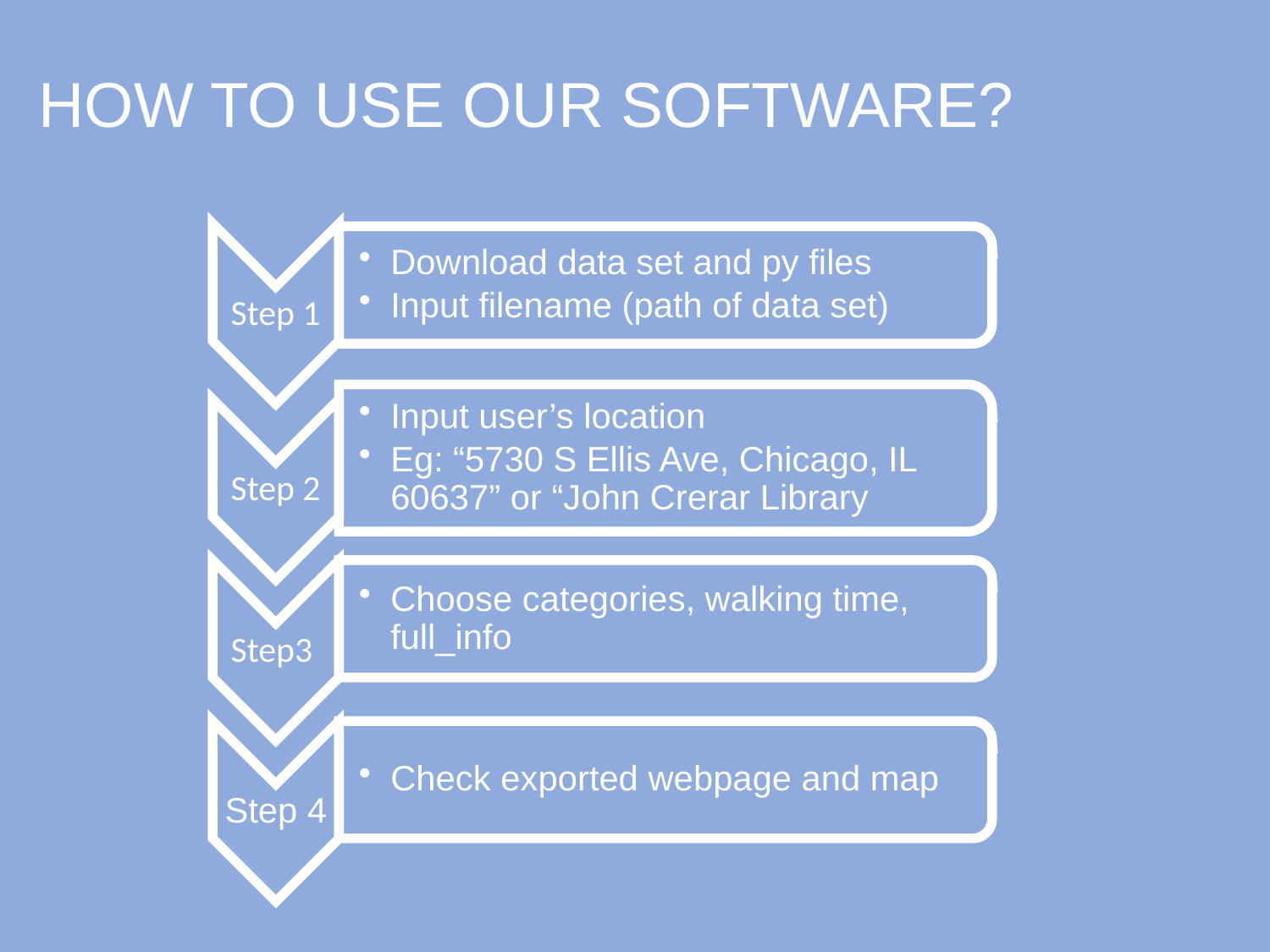

# HOW TO USE OUR SOFTWARE?
Step 1
Download data set and py files
Input filename (path of data set)
Step 2
Input user’s location
Eg: “5730 S Ellis Ave, Chicago, IL 60637” or “John Crerar Library
Step3
Choose categories, walking time, full_info
Step 4
Check exported webpage and map